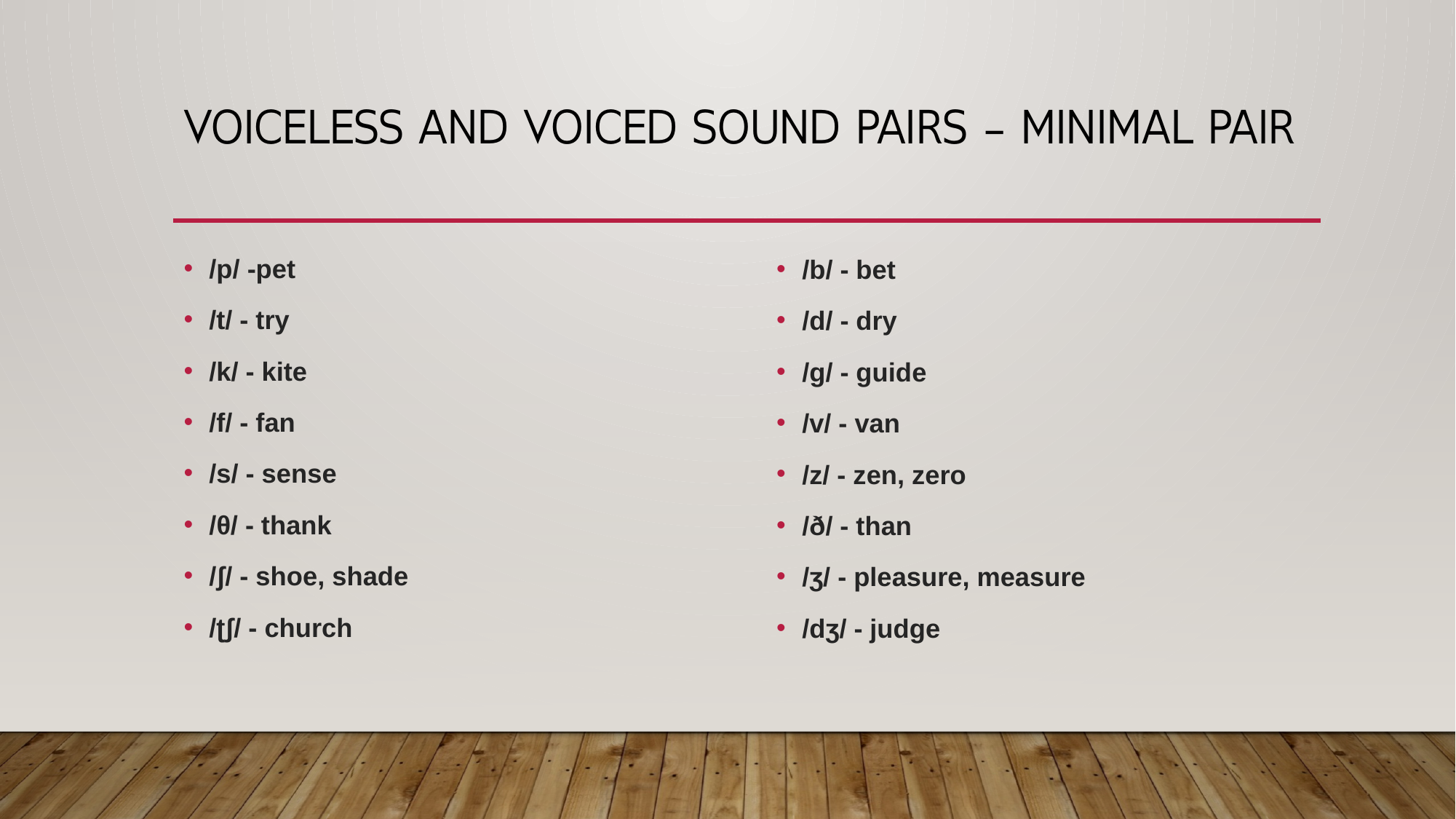

# Voiceless and Voiced Sound Pairs – minimal pair
/p/ -pet
/t/ - try
/k/ - kite
/f/ - fan
/s/ - sense
/θ/ - thank
/ʃ/ - shoe, shade
/ʈʃ/ - church
/b/ - bet
/d/ - dry
/g/ - guide
/v/ - van
/z/ - zen, zero
/ð/ - than
/ʒ/ - pleasure, measure
/dʒ/ - judge